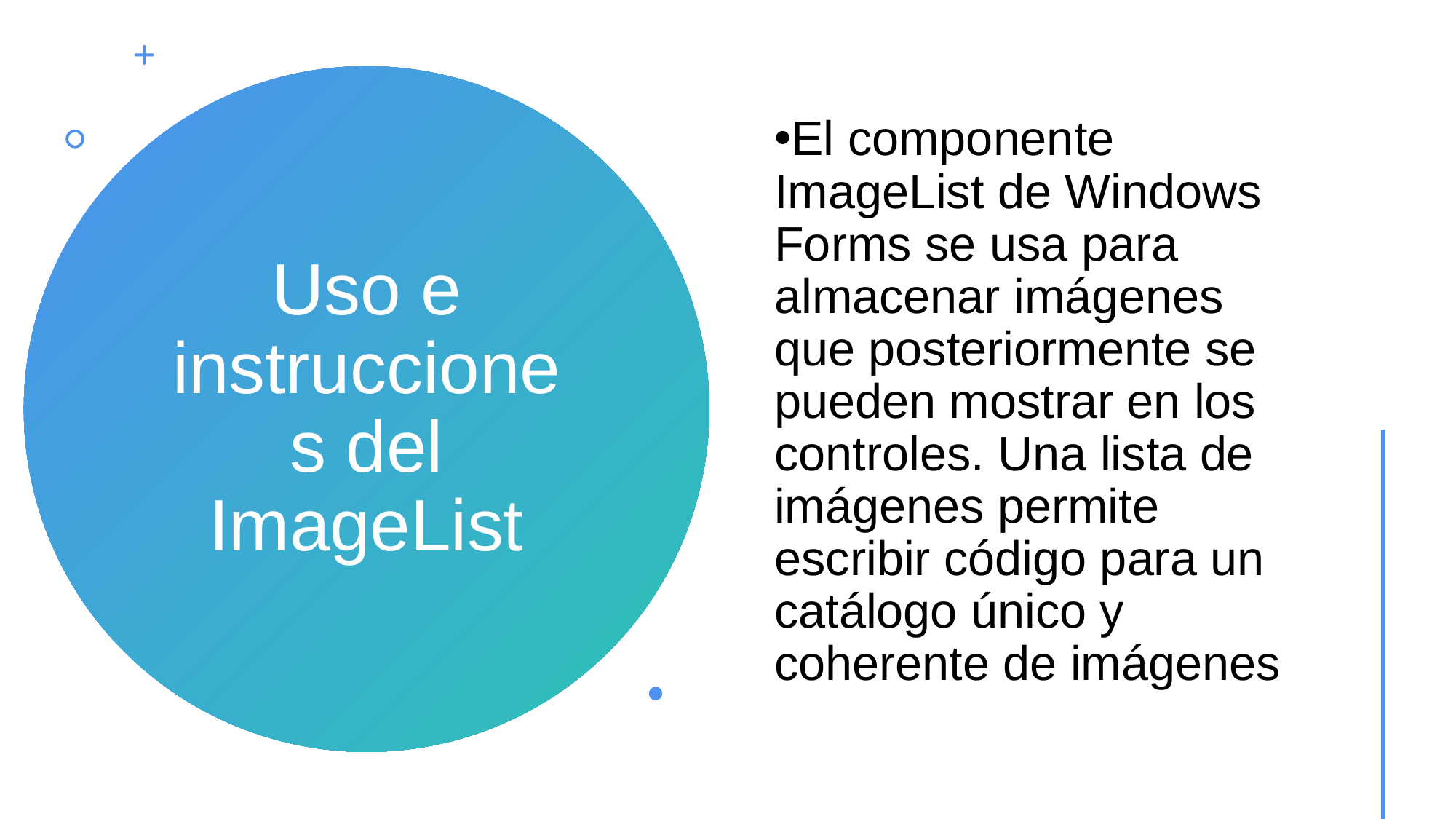

El componente ImageList de Windows Forms se usa para almacenar imágenes que posteriormente se pueden mostrar en los controles. Una lista de imágenes permite escribir código para un catálogo único y coherente de imágenes

Uso e instrucciones del ImageList